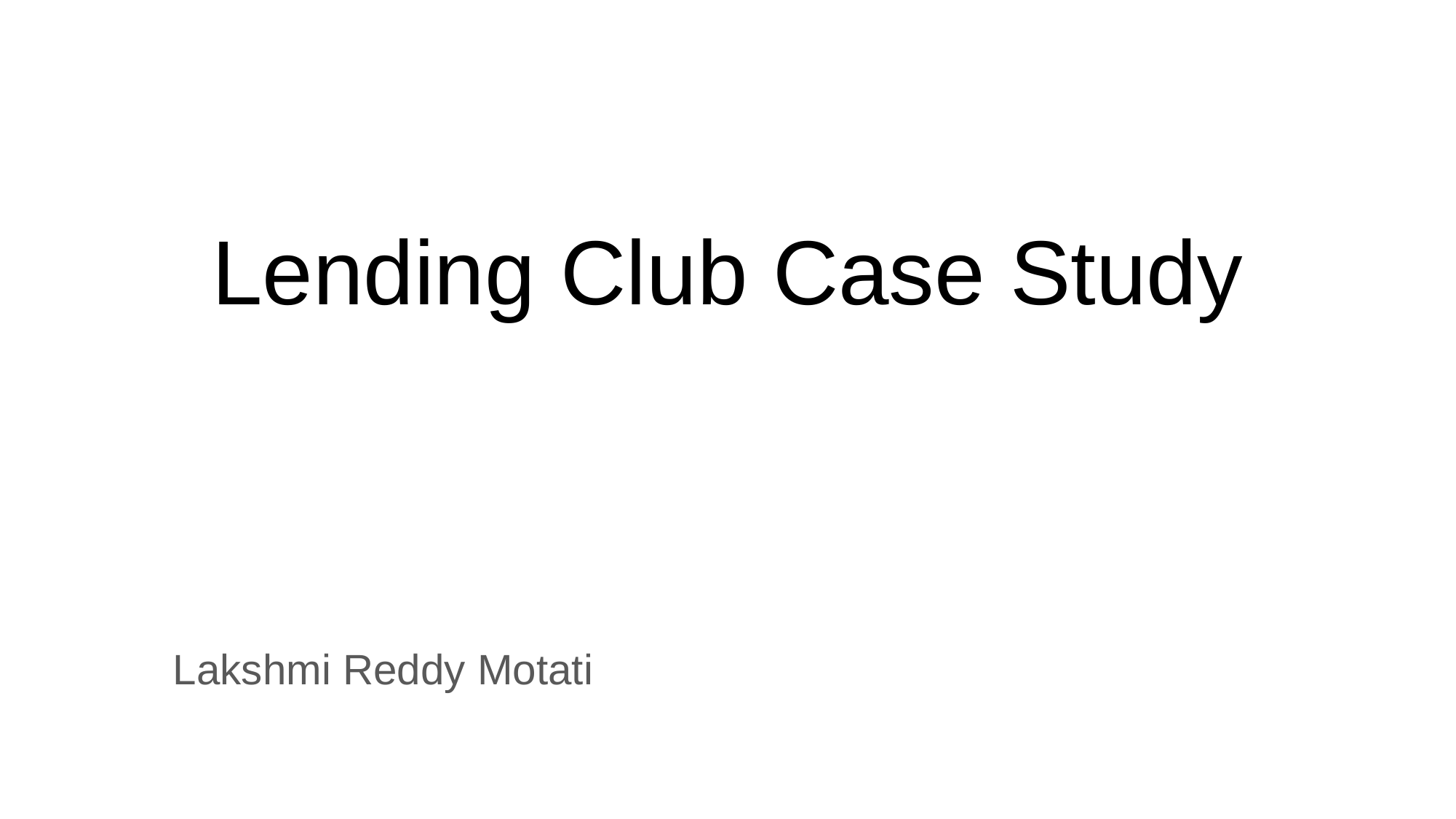

Lending Club Case Study
Lakshmi Reddy Motati